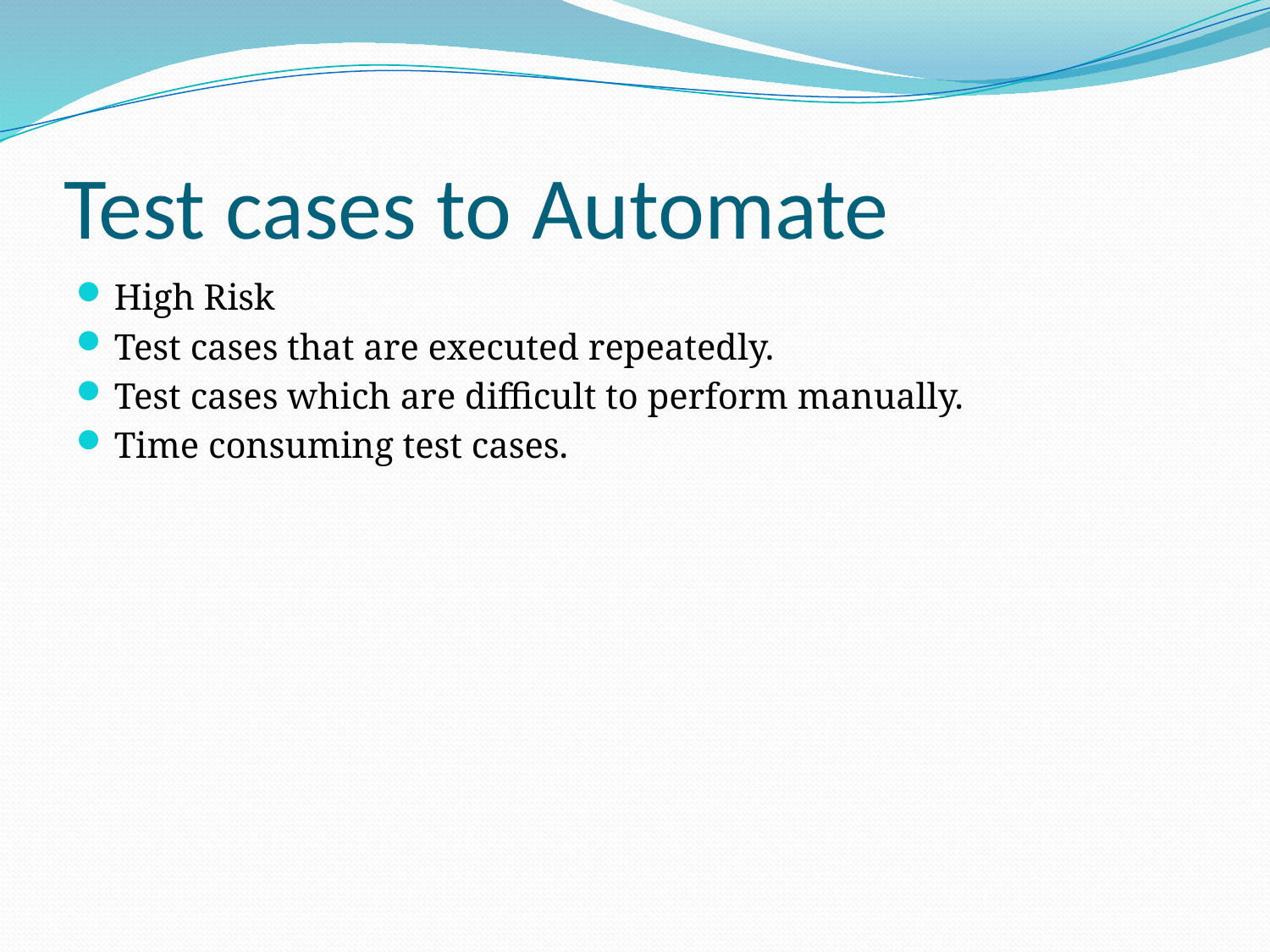

# Test cases to Automate
High Risk
Test cases that are executed repeatedly.
Test cases which are difficult to perform manually.
Time consuming test cases.